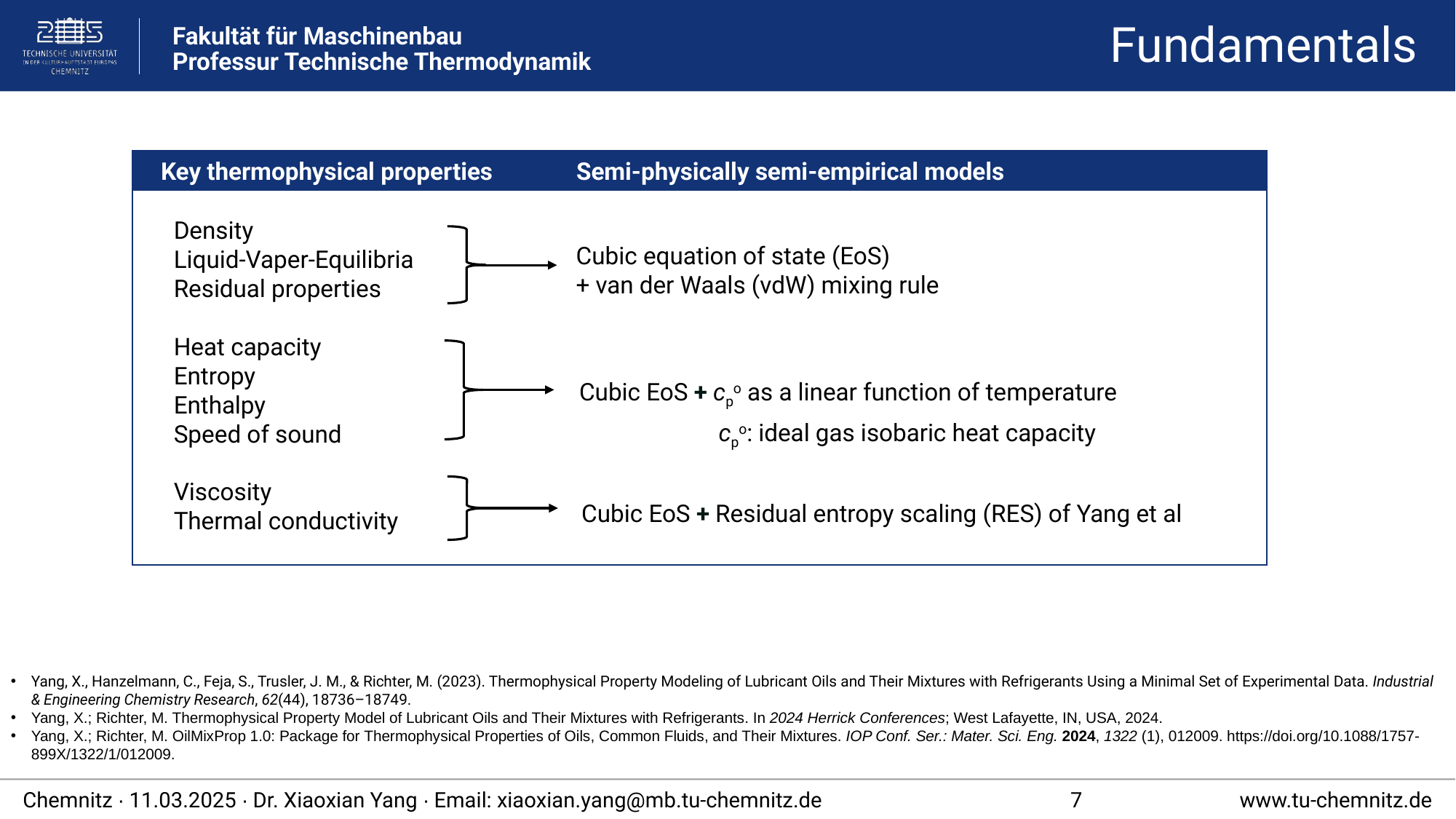

Fundamentals
   Key thermophysical properties              Semi-physically semi-empirical models

Density
Liquid-Vaper-Equilibria
Residual properties

Heat capacity
Entropy
Enthalpy
Speed of sound

Viscosity
Thermal conductivity

Cubic equation of state (EoS)
+ van der Waals (vdW) mixing rule

Cubic EoS + cpo as a linear function of temperature
cpo: ideal gas isobaric heat capacity

 Cubic EoS + Residual entropy scaling (RES) of Yang et al
Yang, X., Hanzelmann, C., Feja, S., Trusler, J. M., & Richter, M. (2023). Thermophysical Property Modeling of Lubricant Oils and Their Mixtures with Refrigerants Using a Minimal Set of Experimental Data. Industrial & Engineering Chemistry Research, 62(44), 18736–18749.
Yang, X.; Richter, M. Thermophysical Property Model of Lubricant Oils and Their Mixtures with Refrigerants. In 2024 Herrick Conferences; West Lafayette, IN, USA, 2024.
Yang, X.; Richter, M. OilMixProp 1.0: Package for Thermophysical Properties of Oils, Common Fluids, and Their Mixtures. IOP Conf. Ser.: Mater. Sci. Eng. 2024, 1322 (1), 012009. https://doi.org/10.1088/1757-899X/1322/1/012009.